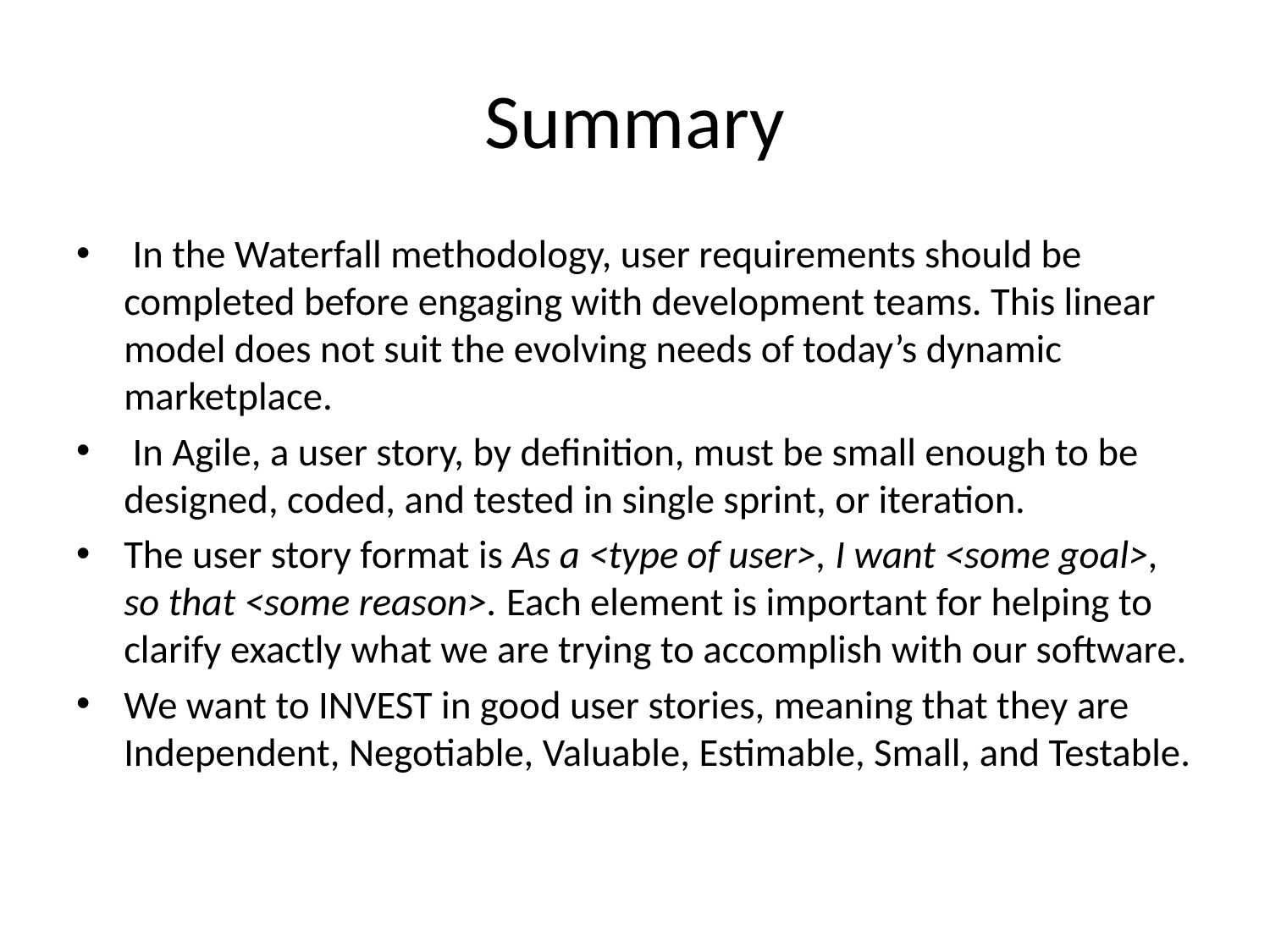

# Summary
 In the Waterfall methodology, user requirements should be completed before engaging with development teams. This linear model does not suit the evolving needs of today’s dynamic marketplace.
 In Agile, a user story, by definition, must be small enough to be designed, coded, and tested in single sprint, or iteration.
The user story format is As a <type of user>, I want <some goal>, so that <some reason>. Each element is important for helping to clarify exactly what we are trying to accomplish with our software.
We want to INVEST in good user stories, meaning that they are Independent, Negotiable, Valuable, Estimable, Small, and Testable.